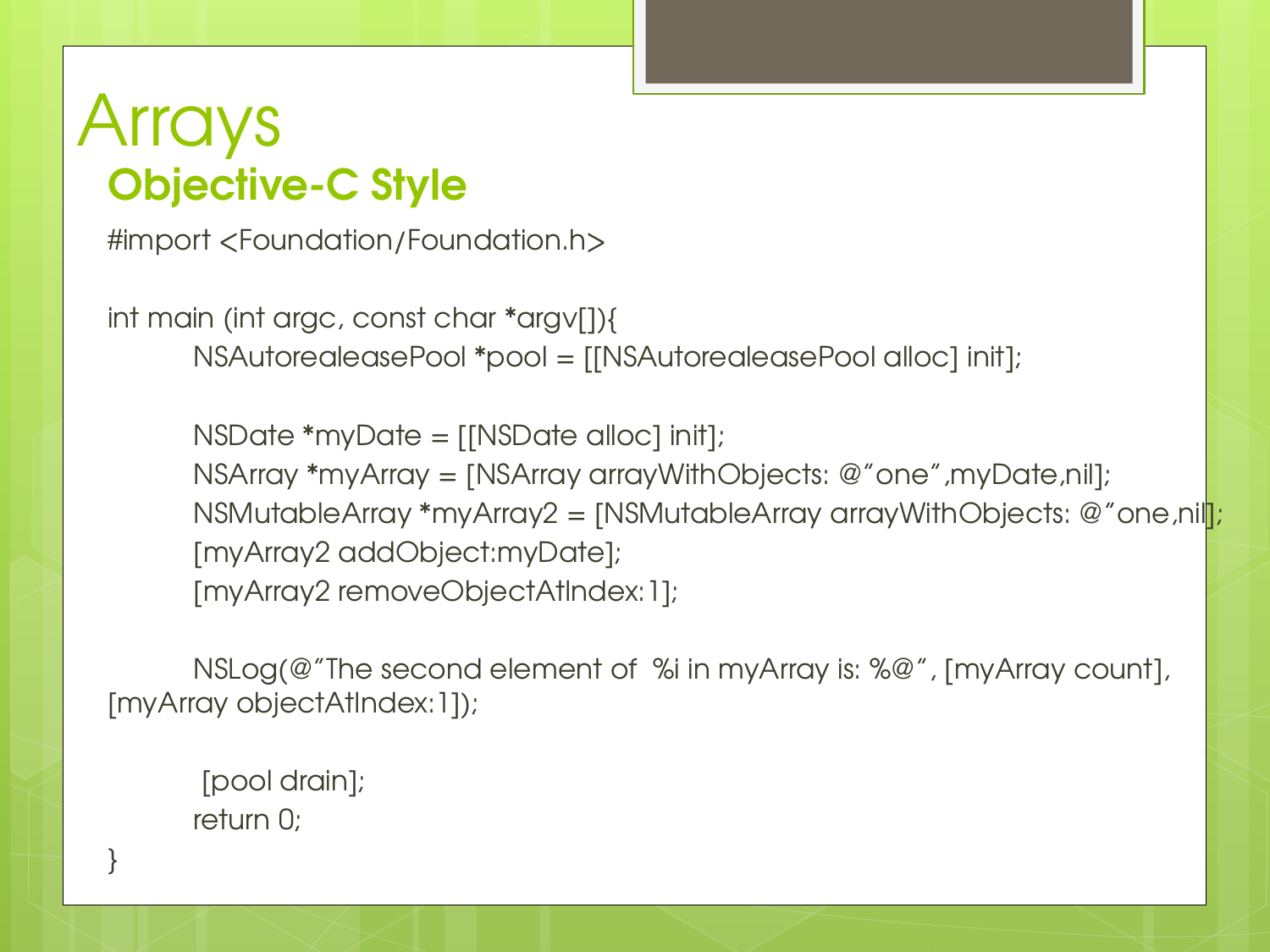

# Arrays
Objective-C Style
#import <Foundation/Foundation.h>

int main (int argc, const char *argv[]){
           NSAutorealeasePool *pool = [[NSAutorealeasePool alloc] init];

           NSDate *myDate = [[NSDate alloc] init];
           NSArray *myArray = [NSArray arrayWithObjects: @”one”,myDate,nil];
           NSMutableArray *myArray2 = [NSMutableArray arrayWithObjects: @”one,nil];
           [myArray2 addObject:myDate];
           [myArray2 removeObjectAtIndex:1];

           NSLog(@”The second element of  %i in myArray is: %@”, [myArray count], [myArray objectAtIndex:1]);

            [pool drain];
           return 0;
}